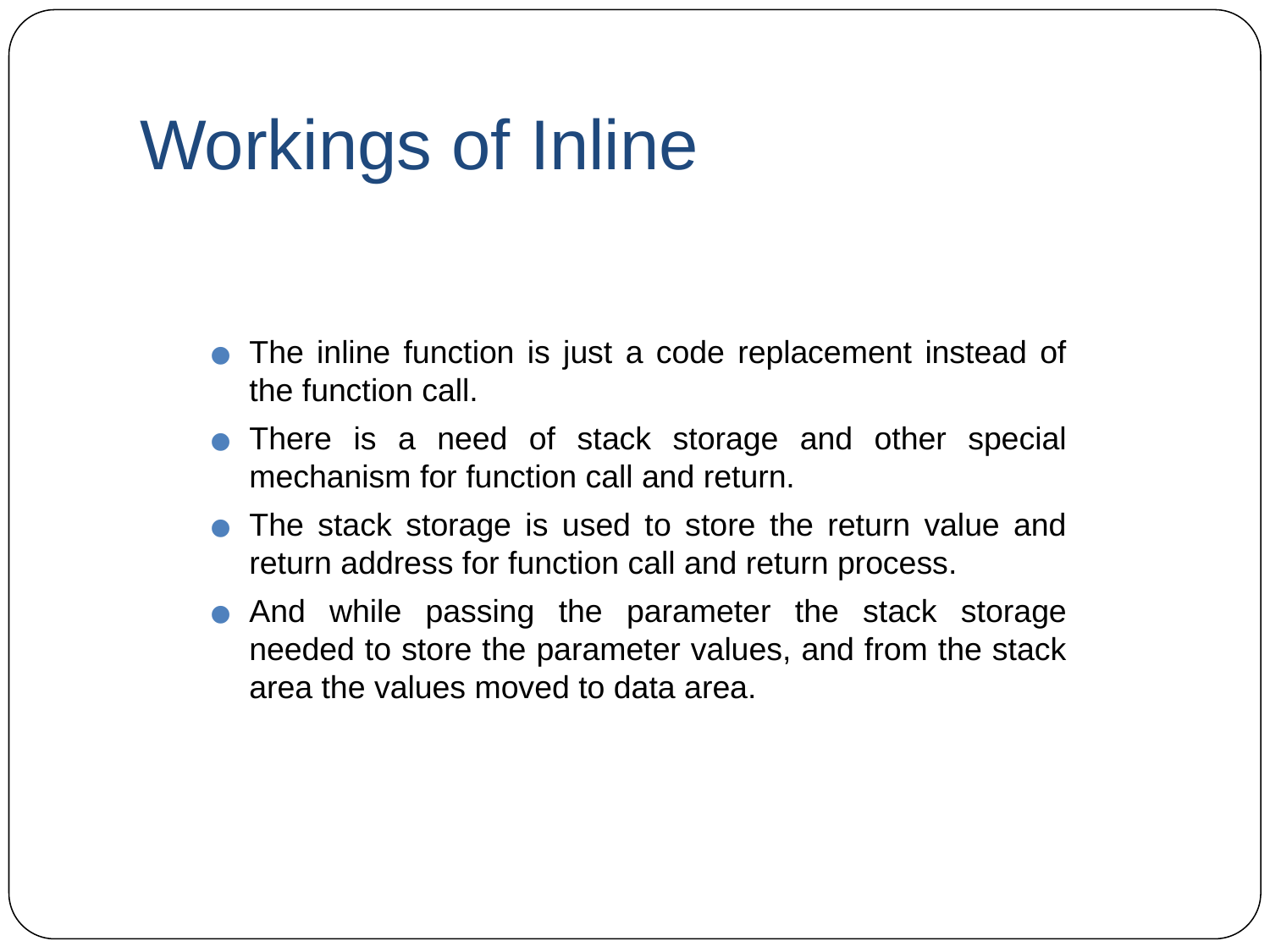

# Workings of Inline
The inline function is just a code replacement instead of the function call.
There is a need of stack storage and other special mechanism for function call and return.
The stack storage is used to store the return value and return address for function call and return process.
And while passing the parameter the stack storage needed to store the parameter values, and from the stack area the values moved to data area.